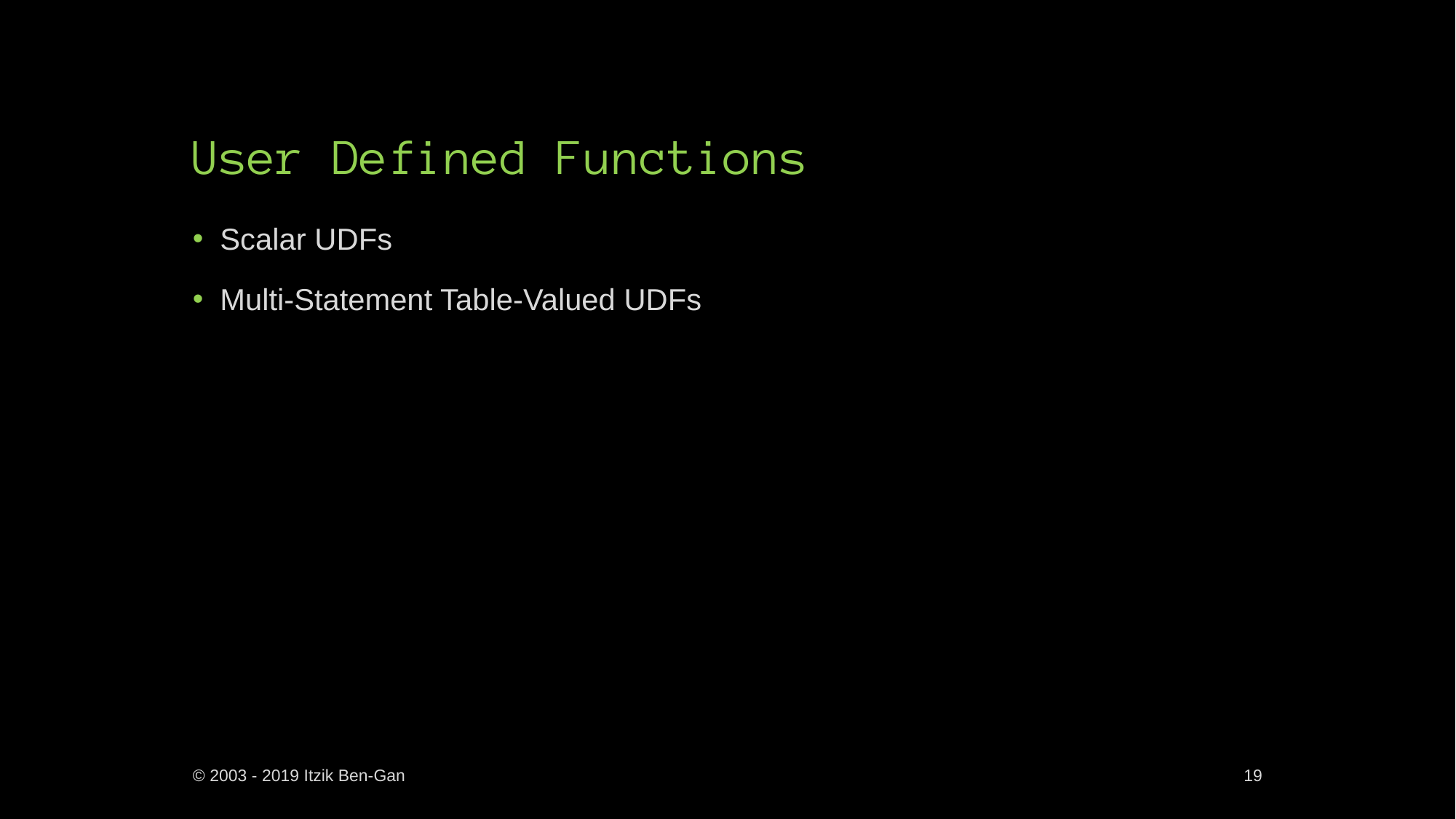

# User Defined Functions
Scalar UDFs
Multi-Statement Table-Valued UDFs

© 2003 - 2019 Itzik Ben-Gan
19